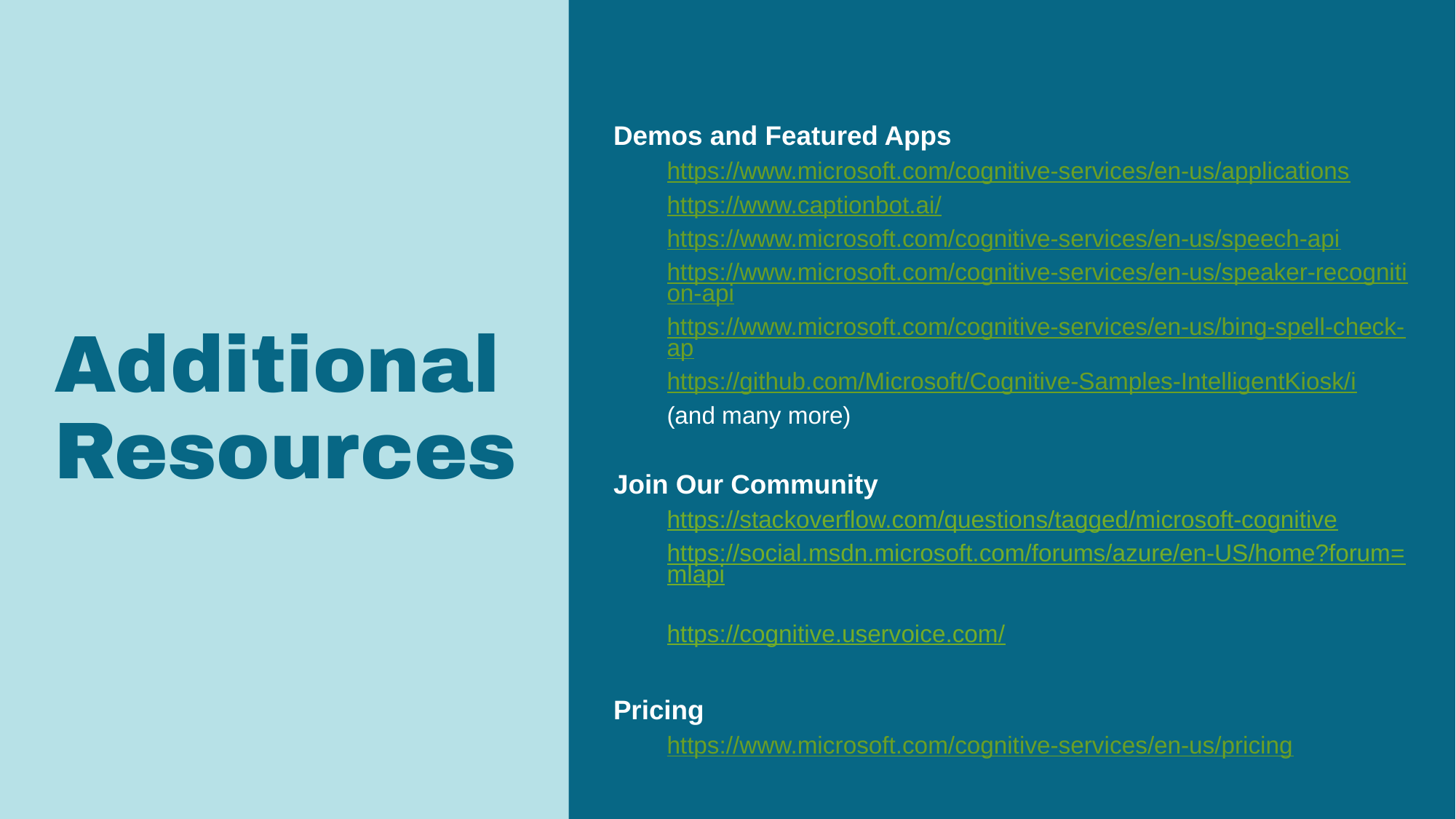

Demos and Featured Apps
https://www.microsoft.com/cognitive-services/en-us/applications
https://www.captionbot.ai/
https://www.microsoft.com/cognitive-services/en-us/speech-api
https://www.microsoft.com/cognitive-services/en-us/speaker-recognition-api
https://www.microsoft.com/cognitive-services/en-us/bing-spell-check-ap
https://github.com/Microsoft/Cognitive-Samples-IntelligentKiosk/i
(and many more)

Join Our Community
https://stackoverflow.com/questions/tagged/microsoft-cognitive
https://social.msdn.microsoft.com/forums/azure/en-US/home?forum=mlapi
https://cognitive.uservoice.com/

Pricing
https://www.microsoft.com/cognitive-services/en-us/pricing
Additional Resources